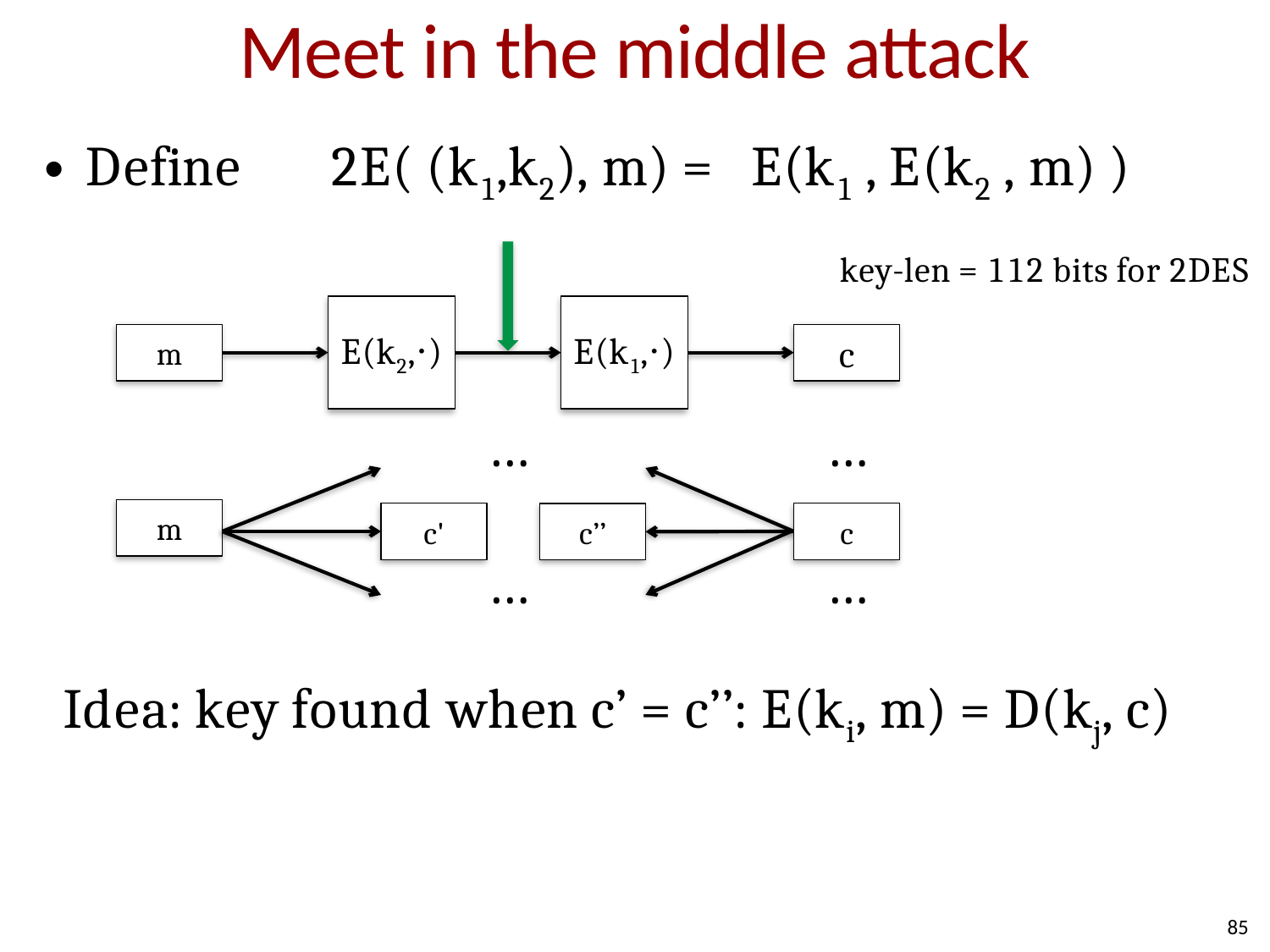

# Meet in the middle attack
Define       2E( (k1,k2), m) =   E(k1 , E(k2 , m) )

    key-len = 112 bits for 2DES

E(k2,⋅)
E(k1,⋅)
m
c
…
…
c
c’’
…
m
c'
…
Idea: key found when c’ = c’’: E(ki, m) = D(kj, c)
85